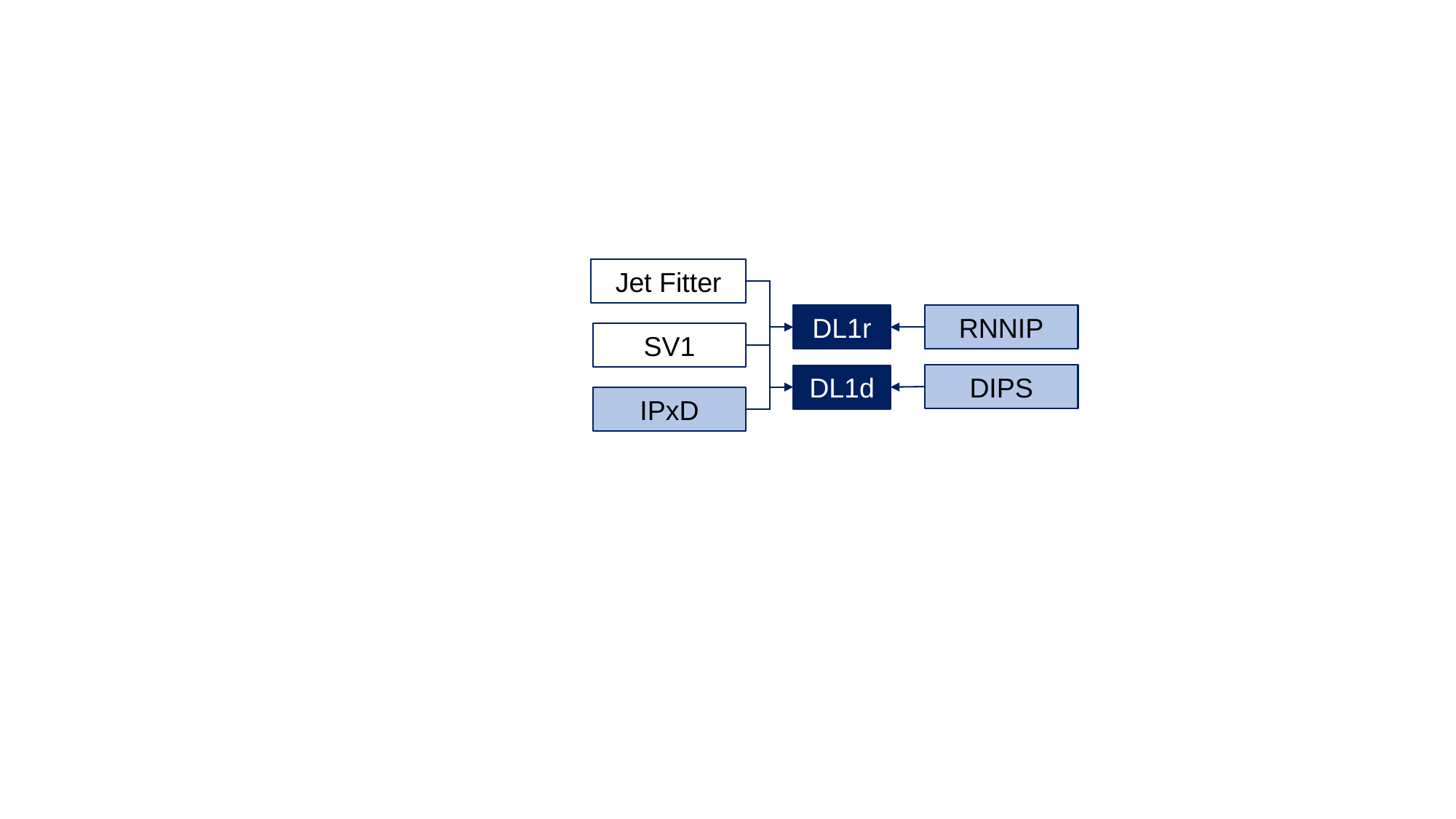

Jet Fitter
DL1r
RNNIP
SV1
DIPS
DL1d
IPxD